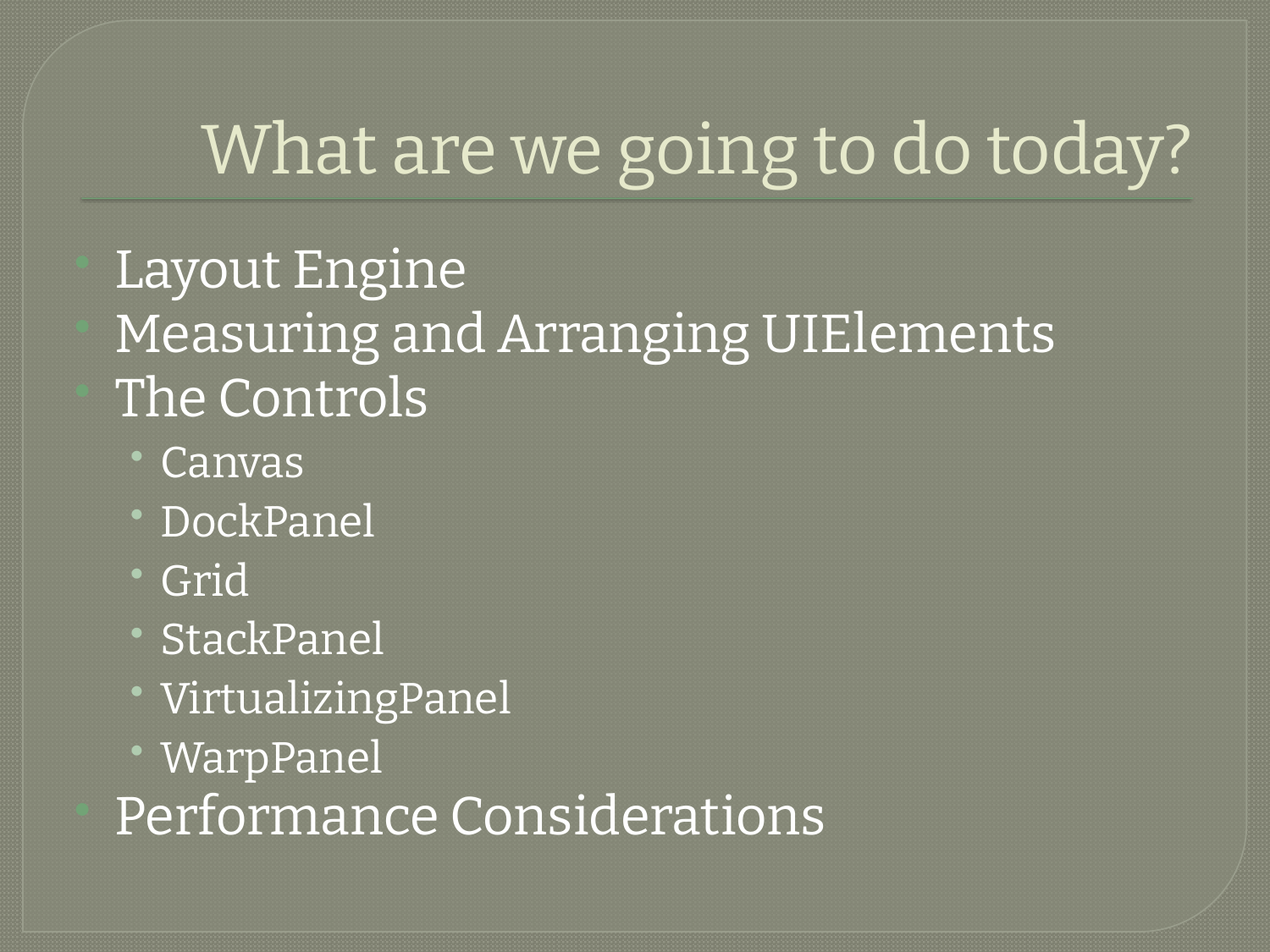

# What are we going to do today?
Layout Engine
Measuring and Arranging UIElements
The Controls
Canvas
DockPanel
Grid
StackPanel
VirtualizingPanel
WarpPanel
Performance Considerations